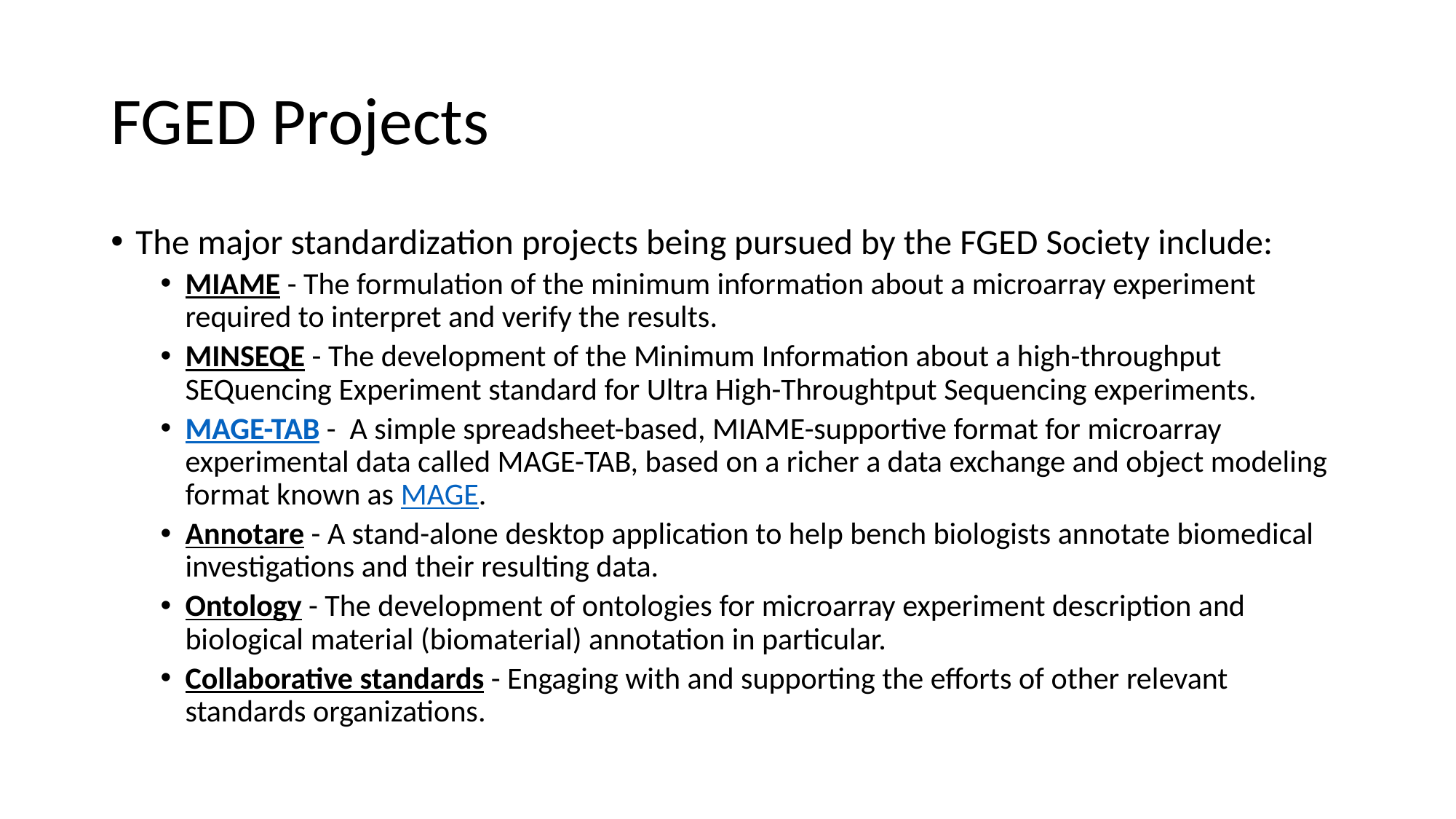

# FGED Projects
The major standardization projects being pursued by the FGED Society include:
MIAME - The formulation of the minimum information about a microarray experiment required to interpret and verify the results.
MINSEQE - The development of the Minimum Information about a high-throughput SEQuencing Experiment standard for Ultra High-Throughtput Sequencing experiments.
MAGE-TAB -  A simple spreadsheet-based, MIAME-supportive format for microarray experimental data called MAGE-TAB, based on a richer a data exchange and object modeling format known as MAGE.
Annotare - A stand-alone desktop application to help bench biologists annotate biomedical investigations and their resulting data.
Ontology - The development of ontologies for microarray experiment description and biological material (biomaterial) annotation in particular.
Collaborative standards - Engaging with and supporting the efforts of other relevant standards organizations.